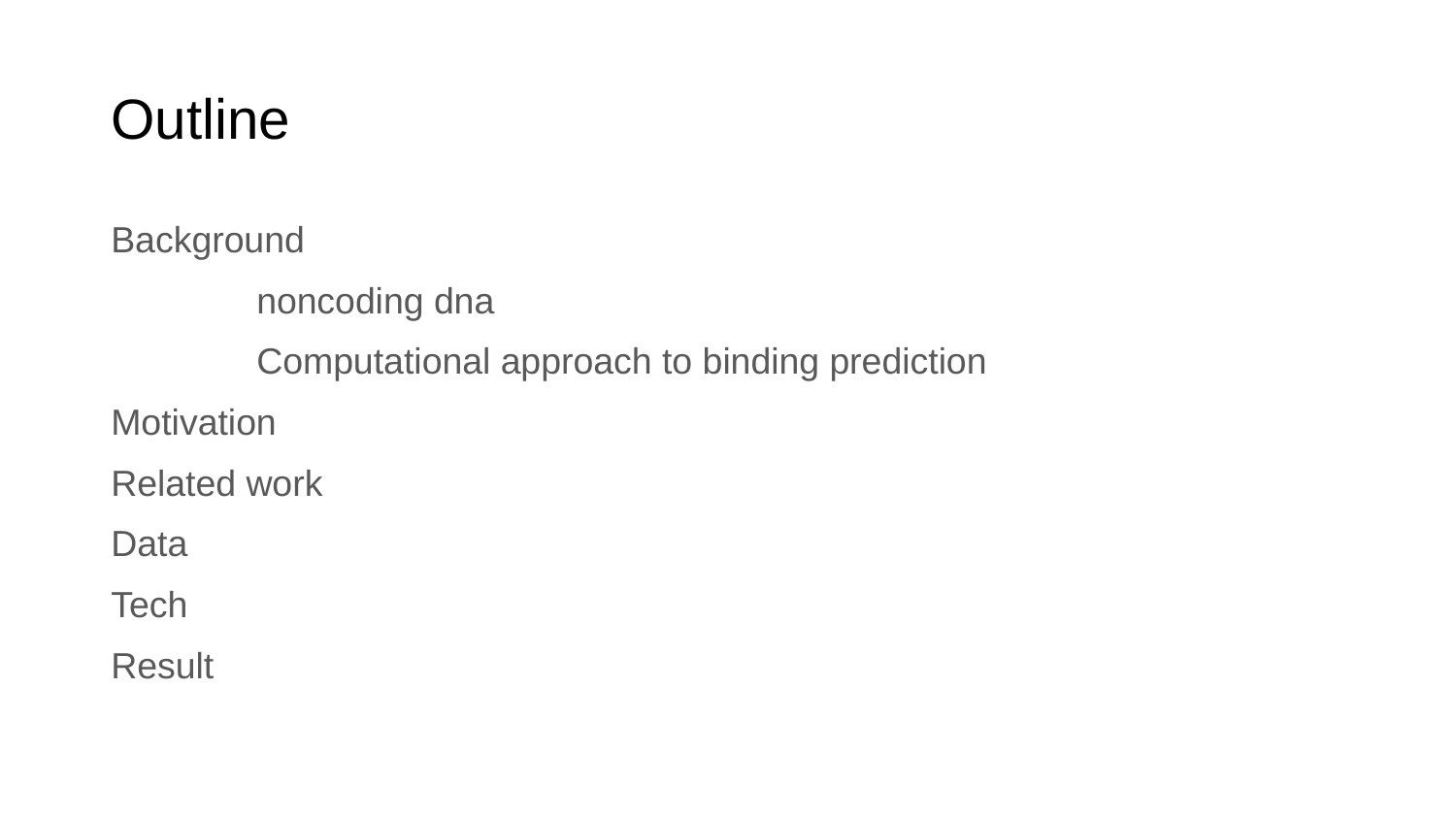

# Outline
Background
	noncoding dna
	Computational approach to binding prediction
Motivation
Related work
Data
Tech
Result